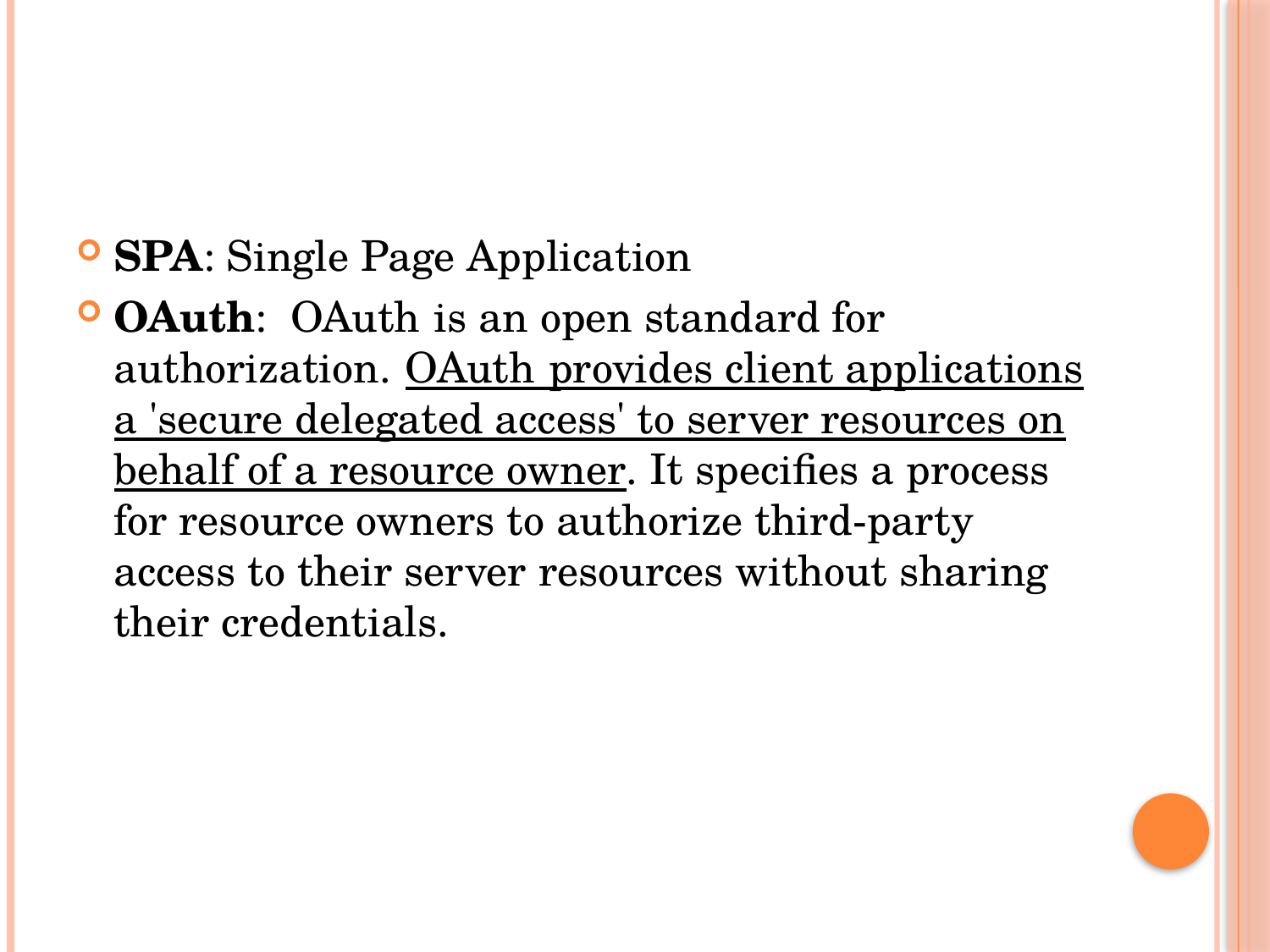

#
SPA: Single Page Application
OAuth:  OAuth is an open standard for authorization. OAuth provides client applications a 'secure delegated access' to server resources on behalf of a resource owner. It specifies a process for resource owners to authorize third-party access to their server resources without sharing their credentials.